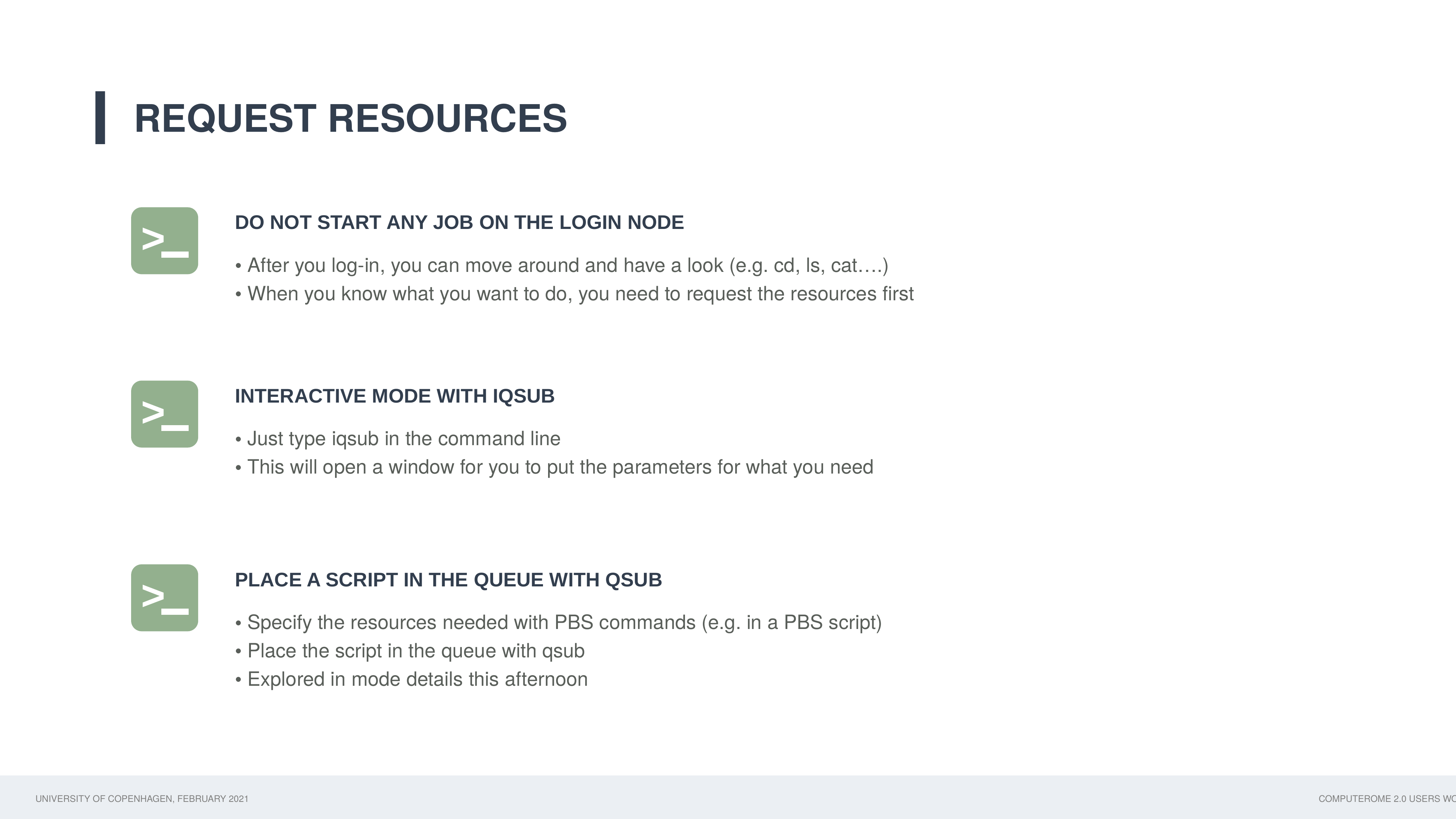

REQUEST RESOURCES

DO NOT START ANY JOB ON THE LOGIN NODE

>
 After you log-in, you can move around and have a look (e.g. cd, ls, cat….)
 When you know what you want to do, you need to request the resources first
INTERACTIVE MODE WITH IQSUB

>
 Just type iqsub in the command line
 This will open a window for you to put the parameters for what you need
PLACE A SCRIPT IN THE QUEUE WITH QSUB

>
 Specify the resources needed with PBS commands (e.g. in a PBS script)
 Place the script in the queue with qsub
 Explored in mode details this afternoon